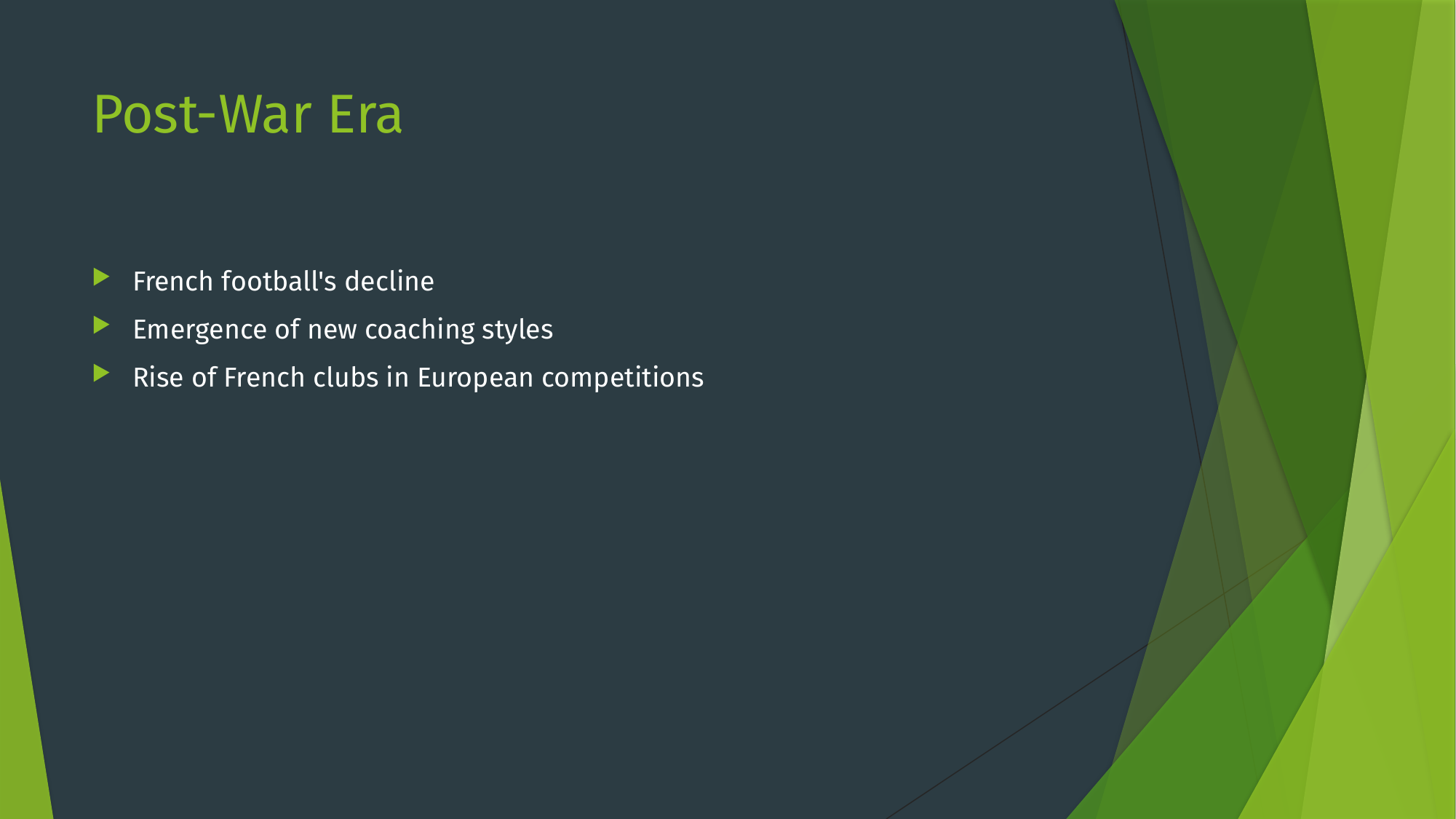

# Post-War Era
French football's decline
Emergence of new coaching styles
Rise of French clubs in European competitions